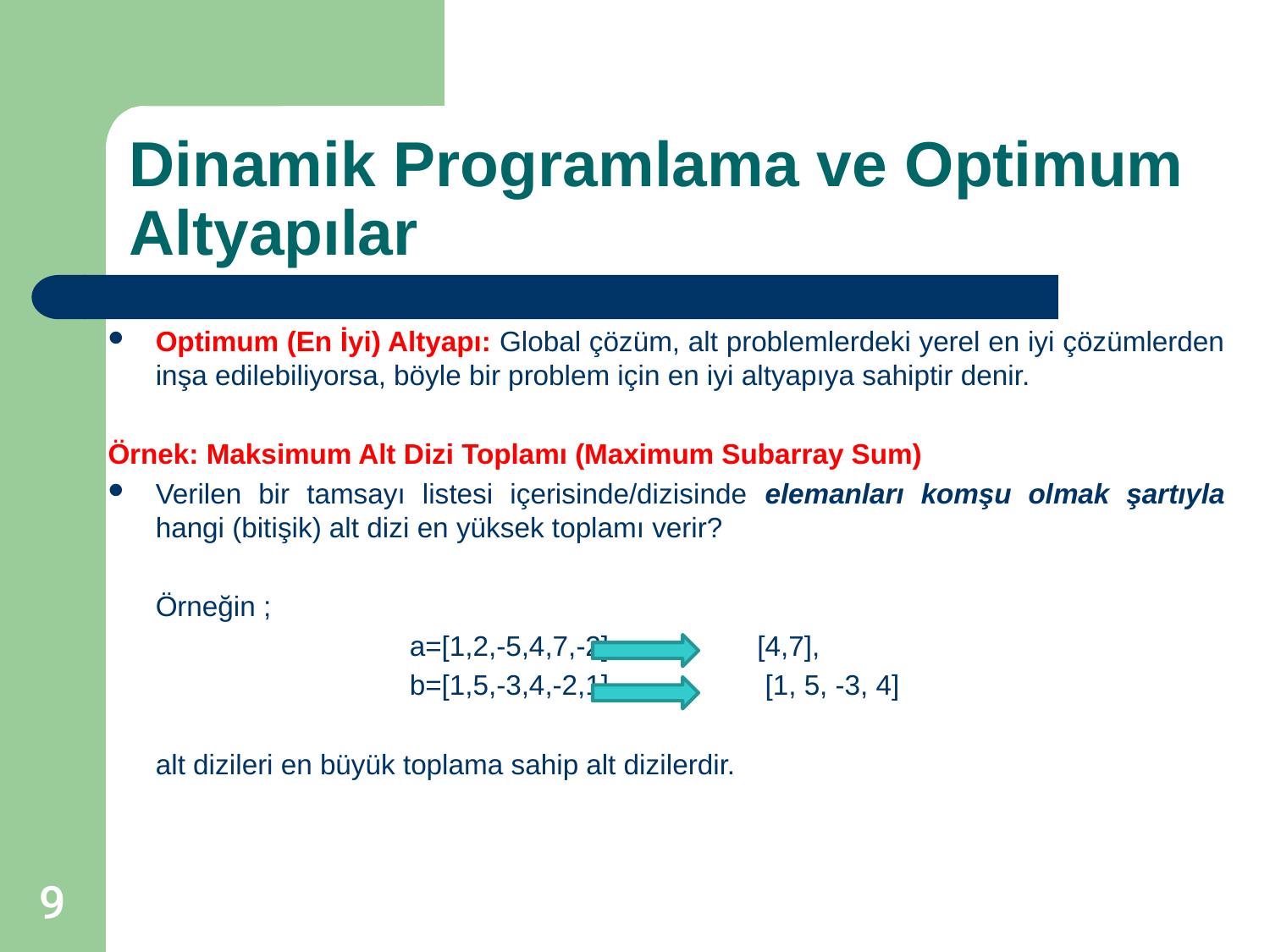

# Dinamik Programlama ve Optimum Altyapılar
Optimum (En İyi) Altyapı: Global çözüm, alt problemlerdeki yerel en iyi çözümlerden inşa edilebiliyorsa, böyle bir problem için en iyi altyapıya sahiptir denir.

Örnek: Maksimum Alt Dizi Toplamı (Maximum Subarray Sum)
Verilen bir tamsayı listesi içerisinde/dizisinde elemanları komşu olmak şartıyla hangi (bitişik) alt dizi en yüksek toplamı verir?

	Örneğin ;
			a=[1,2,-5,4,7,-2]                   [4,7],
			b=[1,5,-3,4,-2,1]                    [1, 5, -3, 4]

	alt dizileri en büyük toplama sahip alt dizilerdir.

9